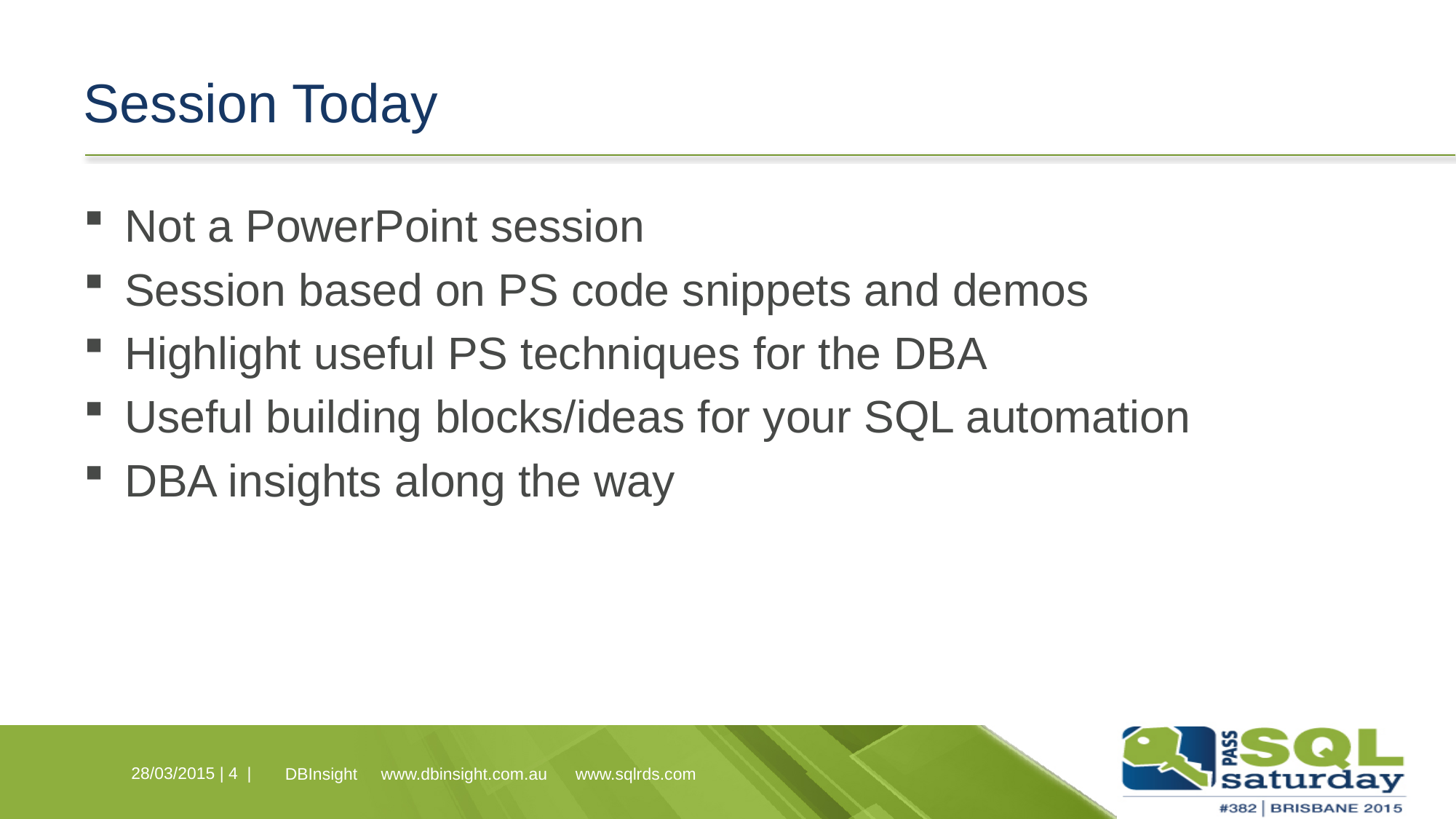

# Session Today
Not a PowerPoint session
Session based on PS code snippets and demos
Highlight useful PS techniques for the DBA
Useful building blocks/ideas for your SQL automation
DBA insights along the way

28/03/2015 |
4  |
DBInsight     www.dbinsight.com.au      www.sqlrds.com